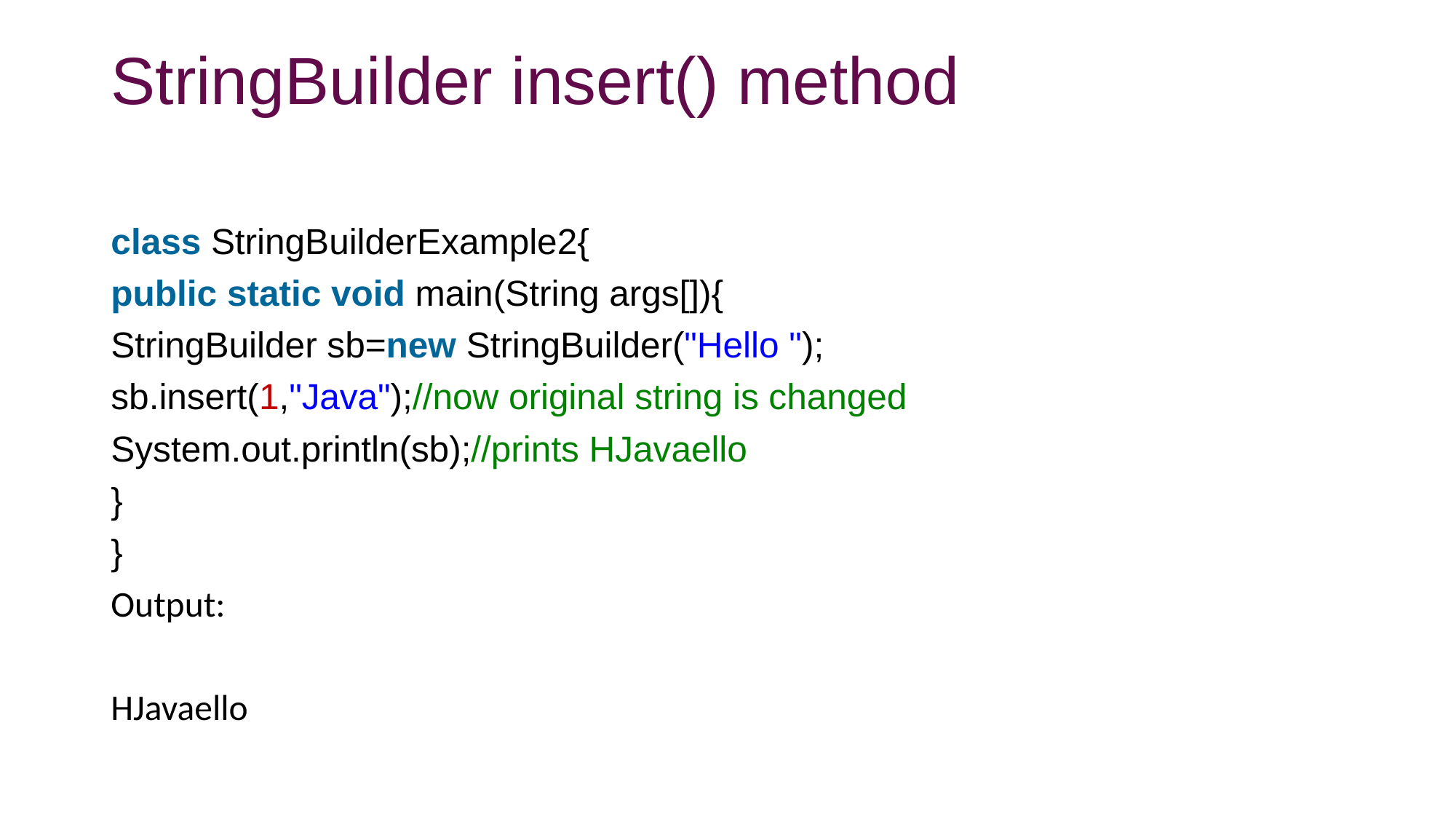

# StringBuilder insert() method
class StringBuilderExample2{
public static void main(String args[]){
StringBuilder sb=new StringBuilder("Hello ");
sb.insert(1,"Java");//now original string is changed
System.out.println(sb);//prints HJavaello
}
}
Output:

HJavaello